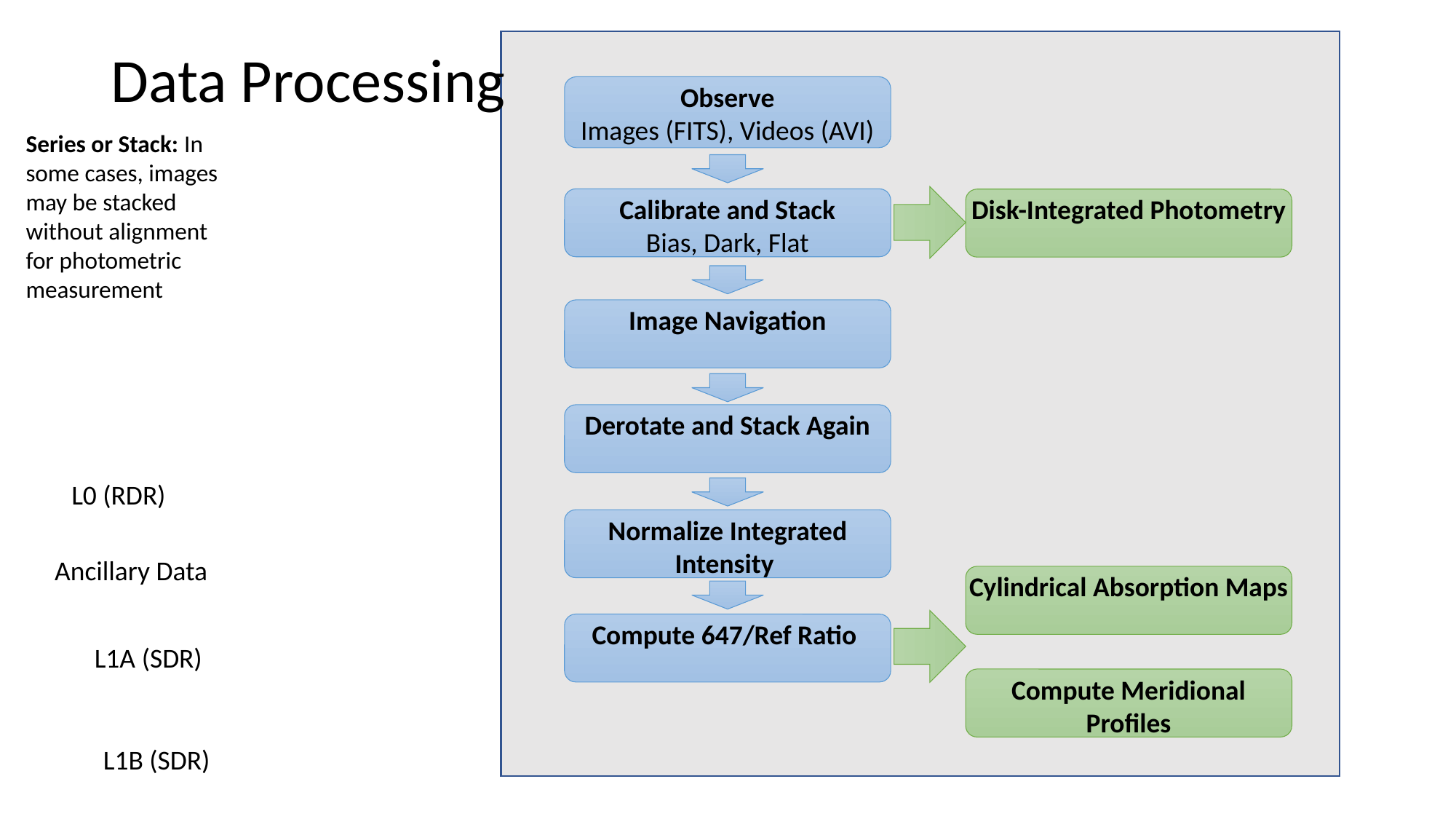

# Data Processing
Observe
Images (FITS), Videos (AVI)
Series or Stack: In some cases, images may be stacked without alignment for photometric measurement

Calibrate and Stack
Bias, Dark, Flat
Disk-Integrated Photometry

Image Navigation

Derotate and Stack Again
L0 (RDR)

Normalize Integrated Intensity
Ancillary Data
Cylindrical Absorption Maps

Compute 647/Ref Ratio
L1A (SDR)
Compute Meridional Profiles
L1B (SDR)